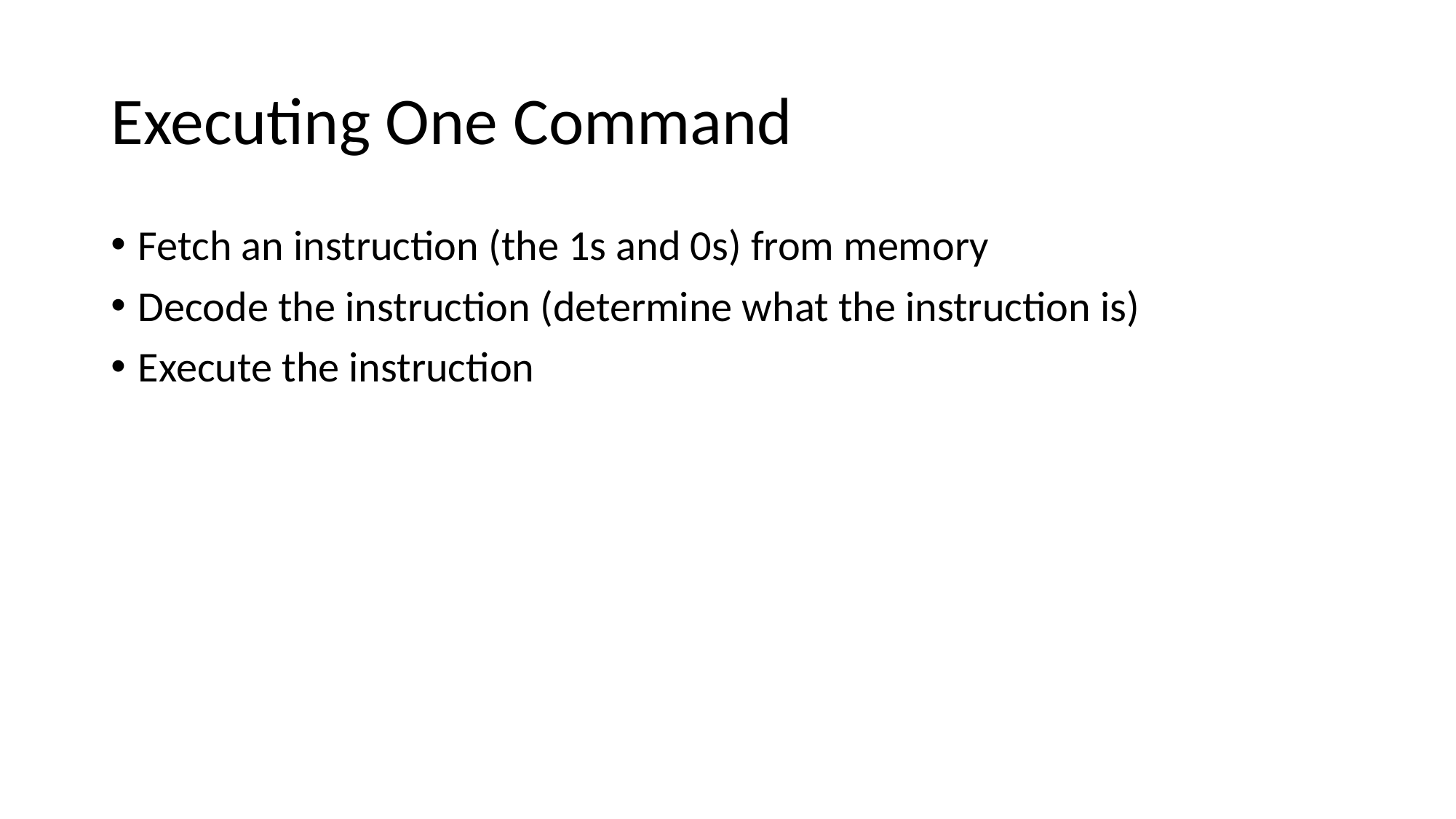

# Executing One Command
Fetch an instruction (the 1s and 0s) from memory
Decode the instruction (determine what the instruction is)
Execute the instruction